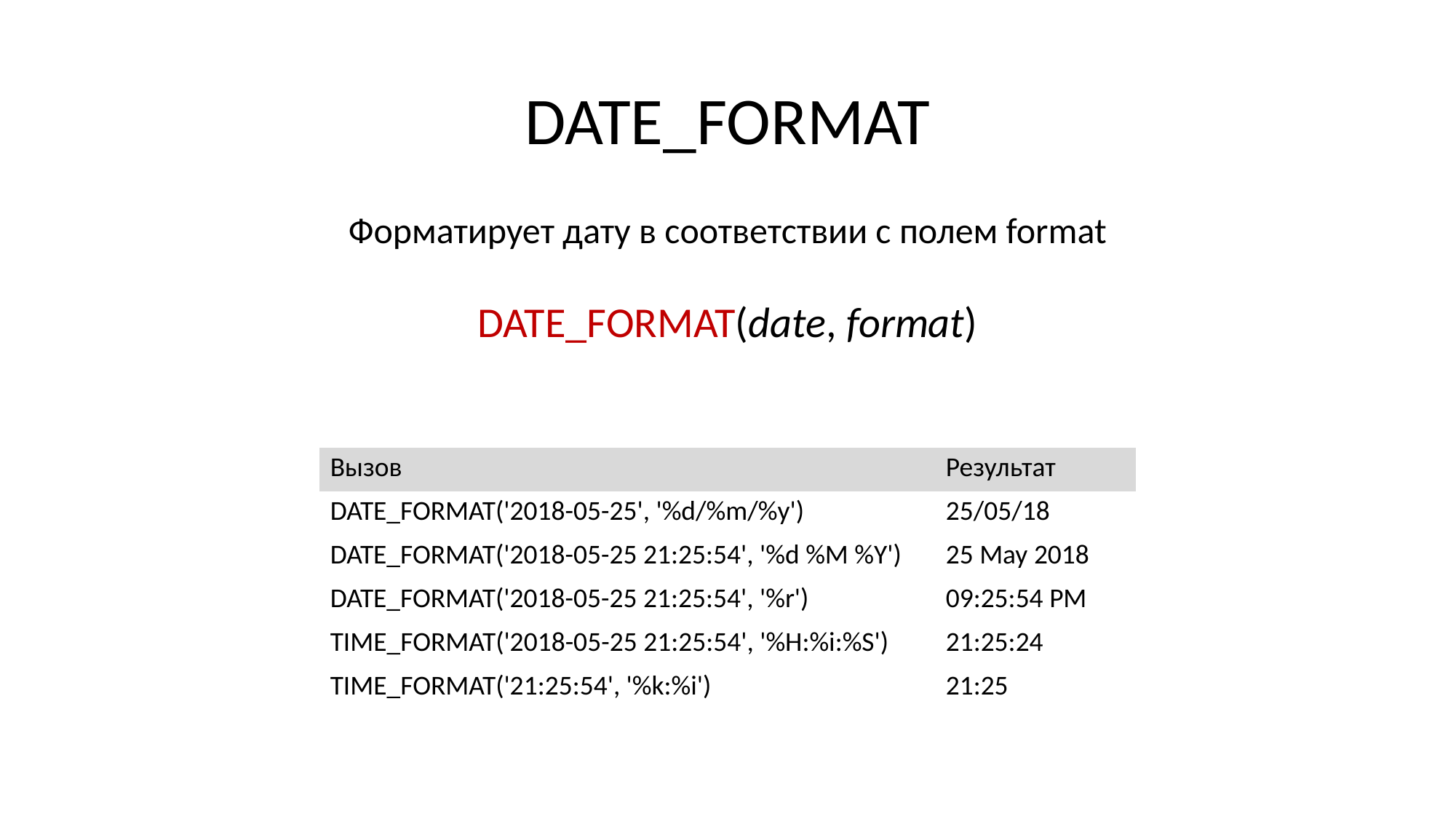

# DATE_FORMAT
Форматирует дату в соответствии с полем format
DATE_FORMAT(date, format)
| Вызов | Результат |
| --- | --- |
| DATE\_FORMAT('2018-05-25', '%d/%m/%y') | 25/05/18 |
| DATE\_FORMAT('2018-05-25 21:25:54', '%d %M %Y') | 25 May 2018 |
| DATE\_FORMAT('2018-05-25 21:25:54', '%r') | 09:25:54 PM |
| TIME\_FORMAT('2018-05-25 21:25:54', '%H:%i:%S') | 21:25:24 |
| TIME\_FORMAT('21:25:54', '%k:%i') | 21:25 |